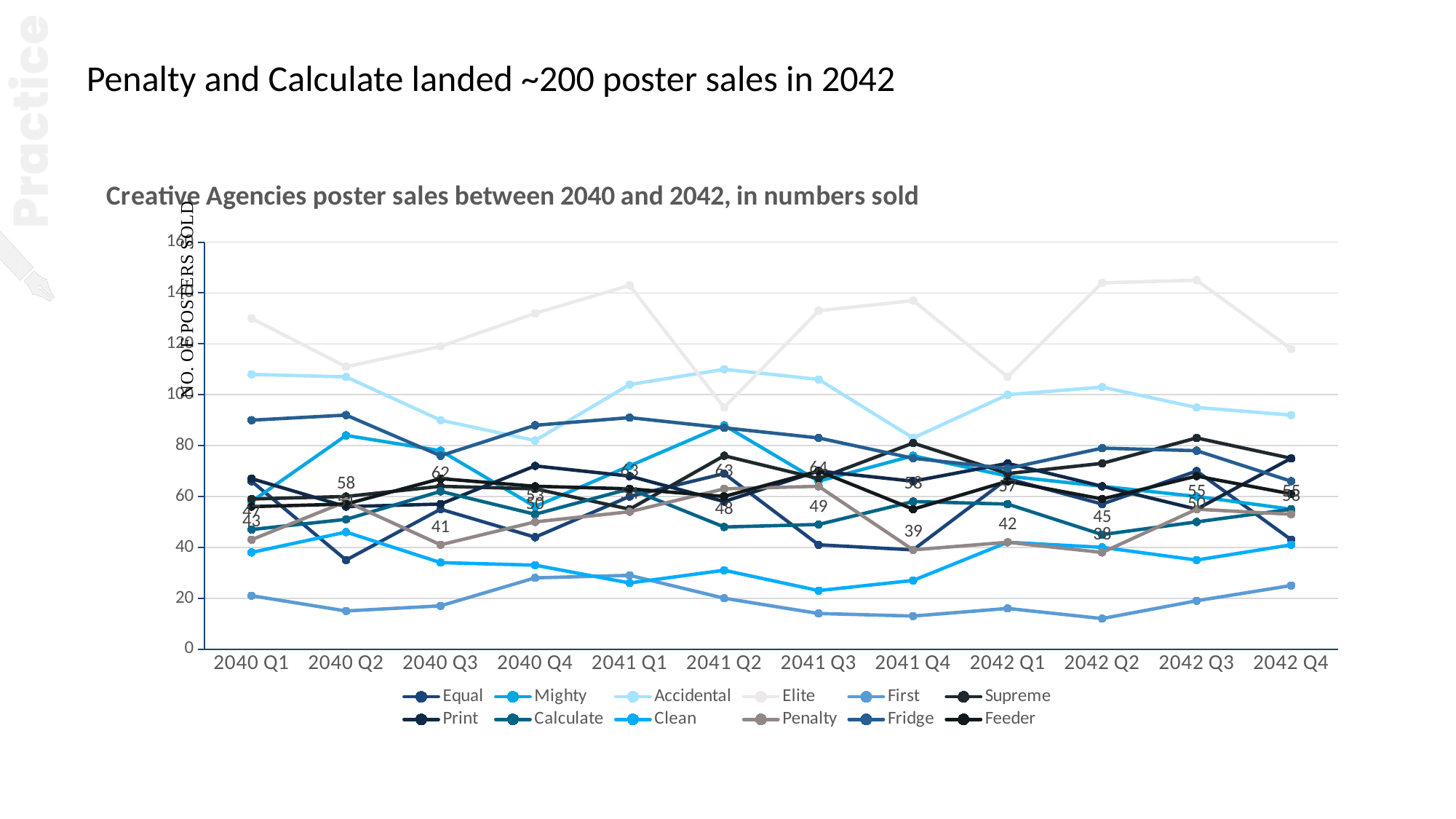

This chart is meant to focus on the year 2042 and 2 companies
1. Place the legend on the right side
2. Format dates to only display Q1, Q2…
3. Add vertical gridlines, display every 4 of them
4. Give all lines 1 thickness and grey color
5. Highlight 2 companies – Calculate and Penalty
# Penalty and Calculate landed ~200 poster sales in 2042

### Chart: Creative Agencies poster sales between 2040 and 2042, in numbers sold

| Category | Equal | Mighty | Accidental | Elite | First | Supreme | Print | Calculate | Clean | Penalty | Fridge | Feeder |
|---|---|---|---|---|---|---|---|---|---|---|---|---|
| 2040 Q1 | 66.0 | 58.0 | 108.0 | 130.0 | 21.0 | 59.0 | 67.0 | 47.0 | 38.0 | 43.0 | 90.0 | 56.0 |
| 2040 Q2 | 35.0 | 84.0 | 107.0 | 111.0 | 15.0 | 60.0 | 56.0 | 51.0 | 46.0 | 58.0 | 92.0 | 57.0 |
| 2040 Q3 | 55.0 | 78.0 | 90.0 | 119.0 | 17.0 | 64.0 | 57.0 | 62.0 | 34.0 | 41.0 | 76.0 | 67.0 |
| 2040 Q4 | 44.0 | 56.0 | 82.0 | 132.0 | 28.0 | 63.0 | 72.0 | 53.0 | 33.0 | 50.0 | 88.0 | 64.0 |
| 2041 Q1 | 60.0 | 72.0 | 104.0 | 143.0 | 29.0 | 55.0 | 68.0 | 63.0 | 26.0 | 54.0 | 91.0 | 63.0 |
| 2041 Q2 | 69.0 | 88.0 | 110.0 | 95.0 | 20.0 | 76.0 | 58.0 | 48.0 | 31.0 | 63.0 | 87.0 | 60.0 |
| 2041 Q3 | 41.0 | 66.0 | 106.0 | 133.0 | 14.0 | 67.0 | 70.0 | 49.0 | 23.0 | 64.0 | 83.0 | 70.0 |
| 2041 Q4 | 39.0 | 76.0 | 83.0 | 137.0 | 13.0 | 81.0 | 66.0 | 58.0 | 27.0 | 39.0 | 75.0 | 55.0 |
| 2042 Q1 | 67.0 | 68.0 | 100.0 | 107.0 | 16.0 | 69.0 | 73.0 | 57.0 | 42.0 | 42.0 | 71.0 | 66.0 |
| 2042 Q2 | 57.0 | 64.0 | 103.0 | 144.0 | 12.0 | 73.0 | 64.0 | 45.0 | 40.0 | 38.0 | 79.0 | 59.0 |
| 2042 Q3 | 70.0 | 60.0 | 95.0 | 145.0 | 19.0 | 83.0 | 55.0 | 50.0 | 35.0 | 55.0 | 78.0 | 68.0 |
| 2042 Q4 | 43.0 | 55.0 | 92.0 | 118.0 | 25.0 | 75.0 | 75.0 | 55.0 | 41.0 | 53.0 | 66.0 | 61.0 |